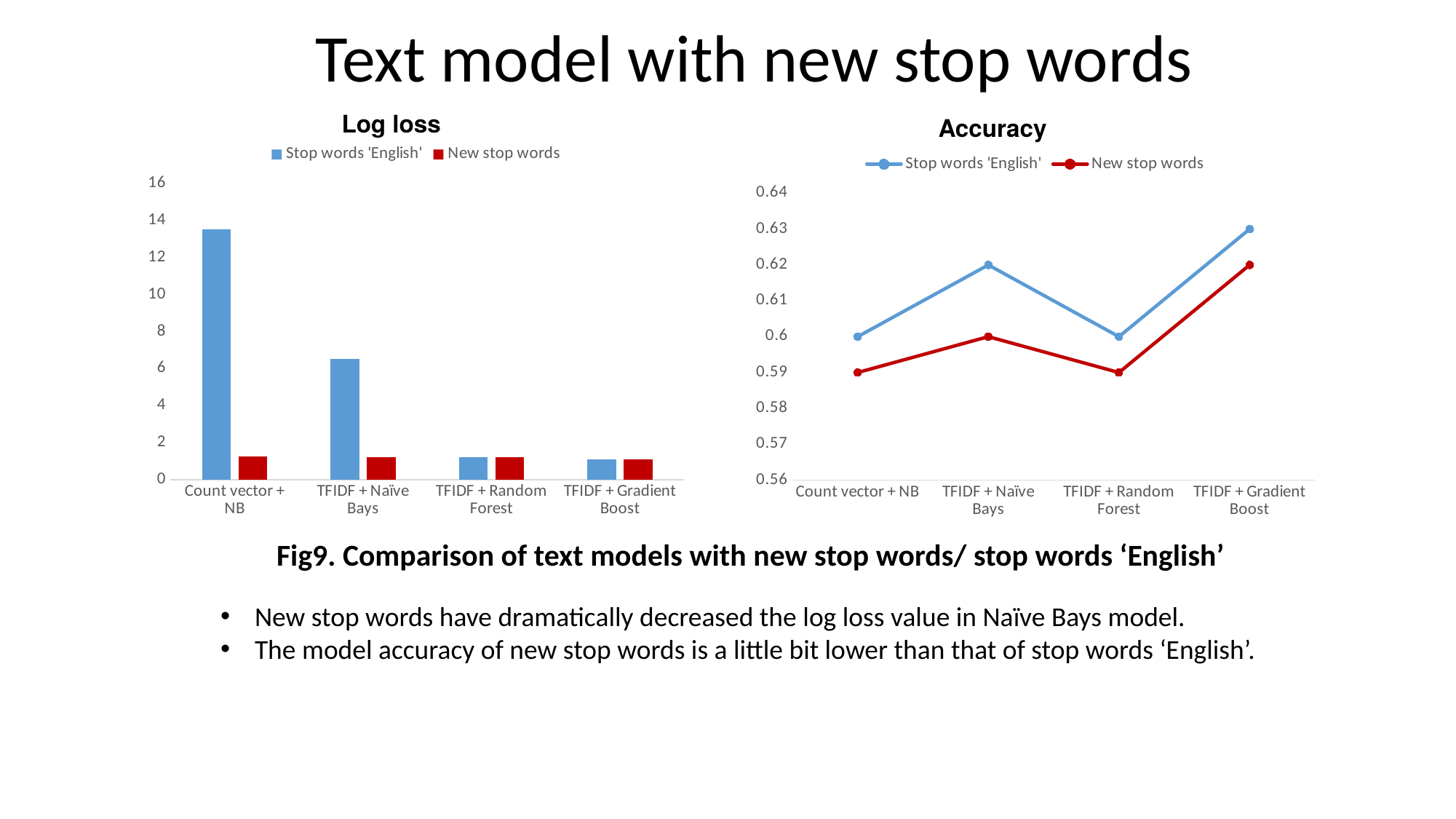

Text model with new stop words
Log loss
Accuracy

### Chart

| Category |  |  |
|---|---|---|
| Count vector + NB | 13.53 | 1.24 |
| TFIDF + Naïve Bays | 6.51 | 1.23 |
| TFIDF + Random Forest | 1.23 | 1.23 |
| TFIDF + Gradient Boost | 1.11 | 1.1 |

### Chart

| Category |  |  |
|---|---|---|
| Count vector + NB | 0.6 | 0.59 |
| TFIDF + Naïve Bays | 0.62 | 0.6 |
| TFIDF + Random Forest | 0.6 | 0.59 |
| TFIDF + Gradient Boost | 0.63 | 0.62 |
Fig9. Comparison of text models with new stop words/ stop words ‘English’
New stop words have dramatically decreased the log loss value in Naïve Bays model.
The model accuracy of new stop words is a little bit lower than that of stop words ‘English’.